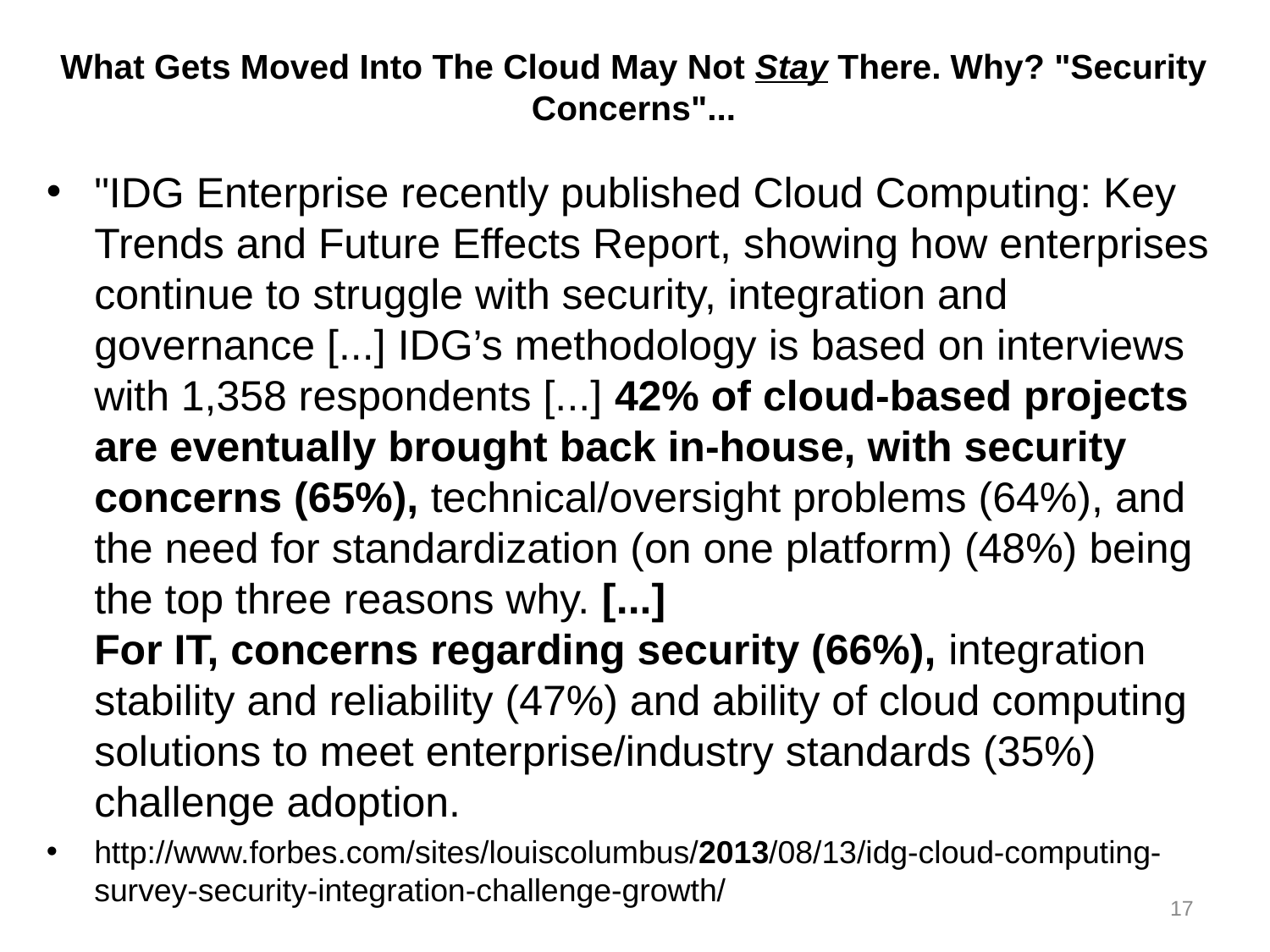

# What Gets Moved Into The Cloud May Not Stay There. Why? "Security Concerns"...
"IDG Enterprise recently published Cloud Computing: Key Trends and Future Effects Report, showing how enterprises continue to struggle with security, integration and governance [...] IDG’s methodology is based on interviews with 1,358 respondents [...] 42% of cloud-based projects are eventually brought back in-house, with security concerns (65%), technical/oversight problems (64%), and the need for standardization (on one platform) (48%) being the top three reasons why. [...]
For IT, concerns regarding security (66%), integration stability and reliability (47%) and ability of cloud computing solutions to meet enterprise/industry standards (35%) challenge adoption.
http://www.forbes.com/sites/louiscolumbus/2013/08/13/idg-cloud-computing-survey-security-integration-challenge-growth/
17